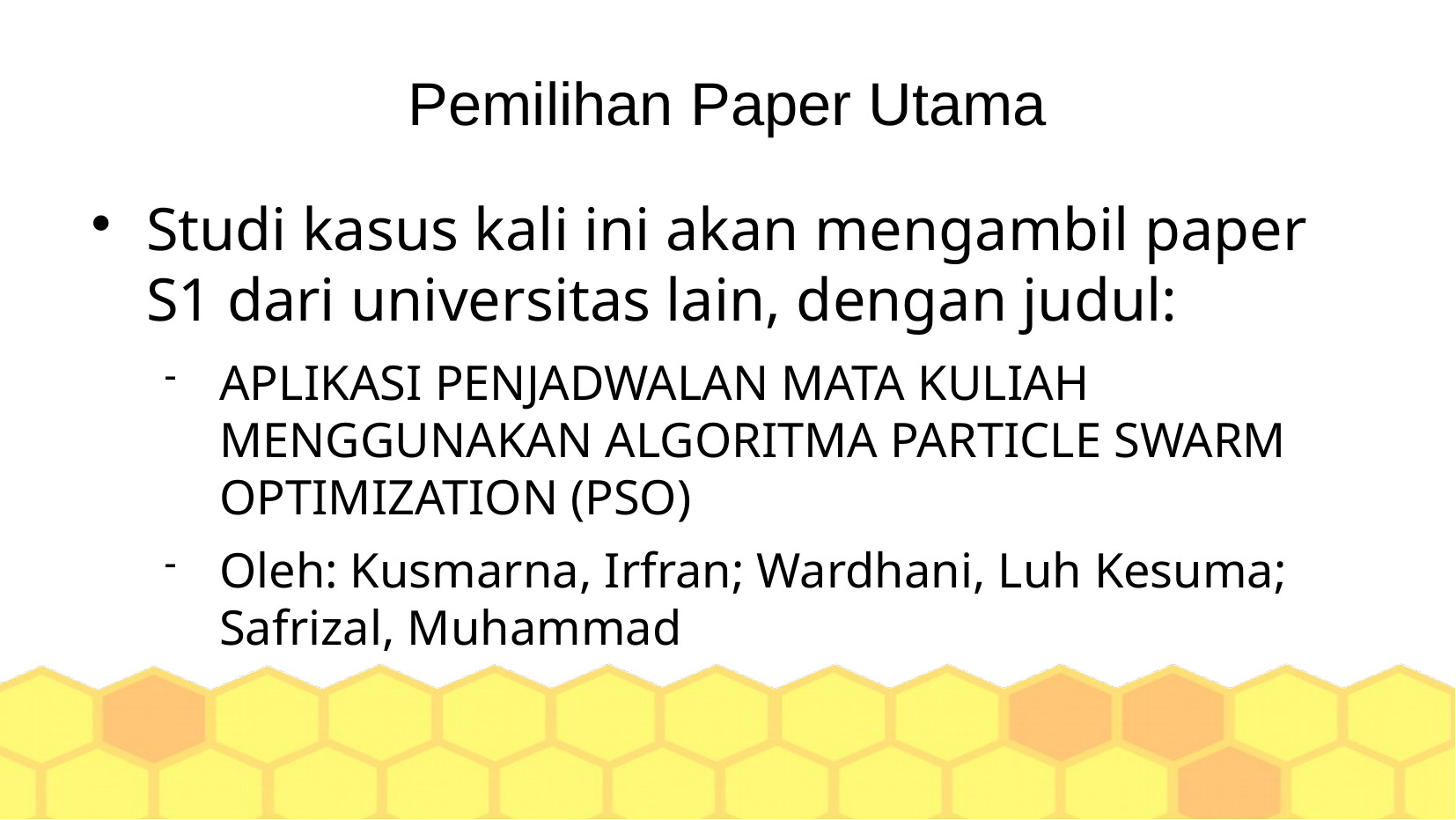

Pemilihan Paper Utama
Studi kasus kali ini akan mengambil paper S1 dari universitas lain, dengan judul:
APLIKASI PENJADWALAN MATA KULIAH MENGGUNAKAN ALGORITMA PARTICLE SWARM OPTIMIZATION (PSO)
Oleh: Kusmarna, Irfran; Wardhani, Luh Kesuma; Safrizal, Muhammad